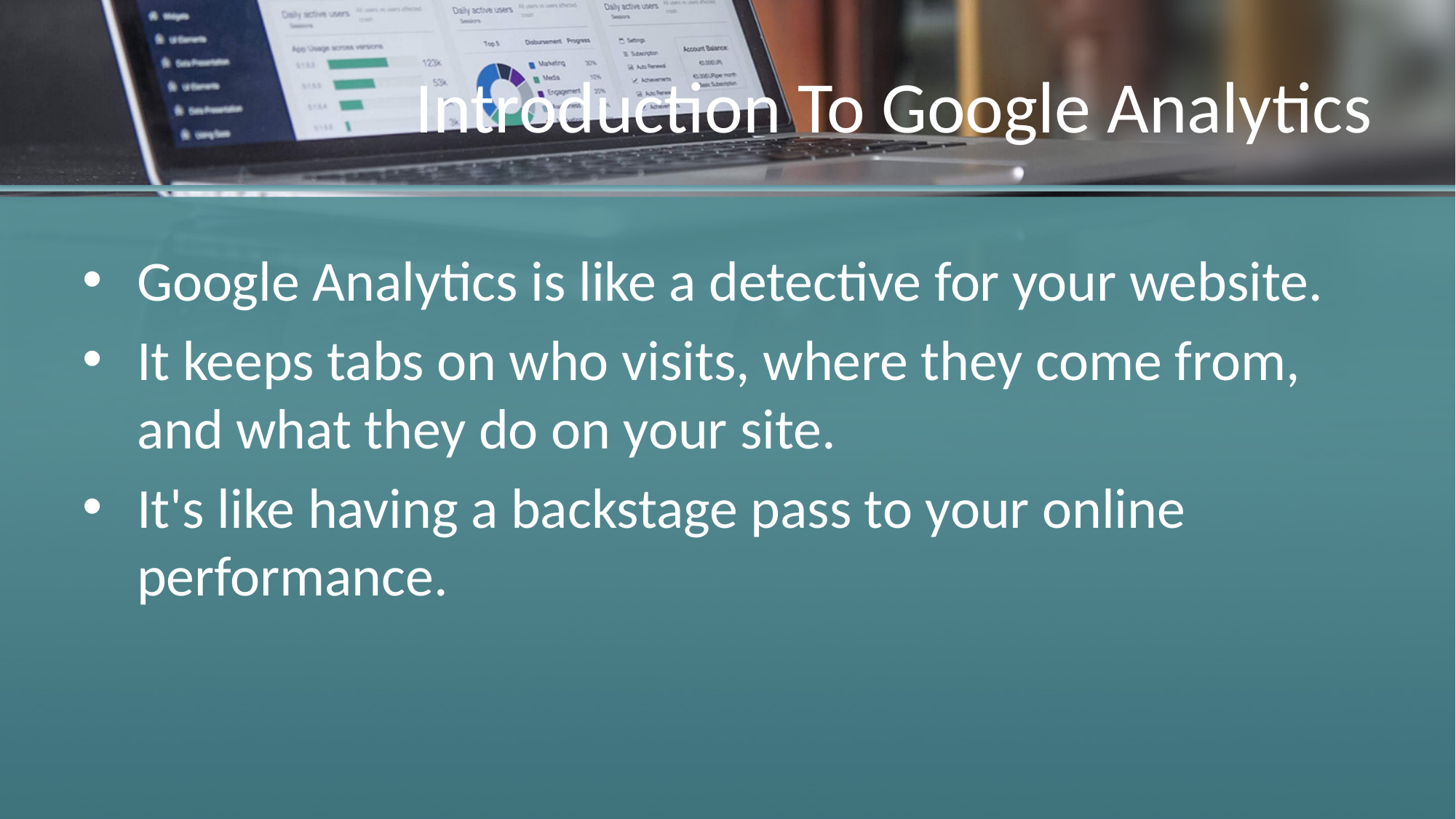

# Introduction To Google Analytics
Google Analytics is like a detective for your website.
It keeps tabs on who visits, where they come from, and what they do on your site.
It's like having a backstage pass to your online performance.